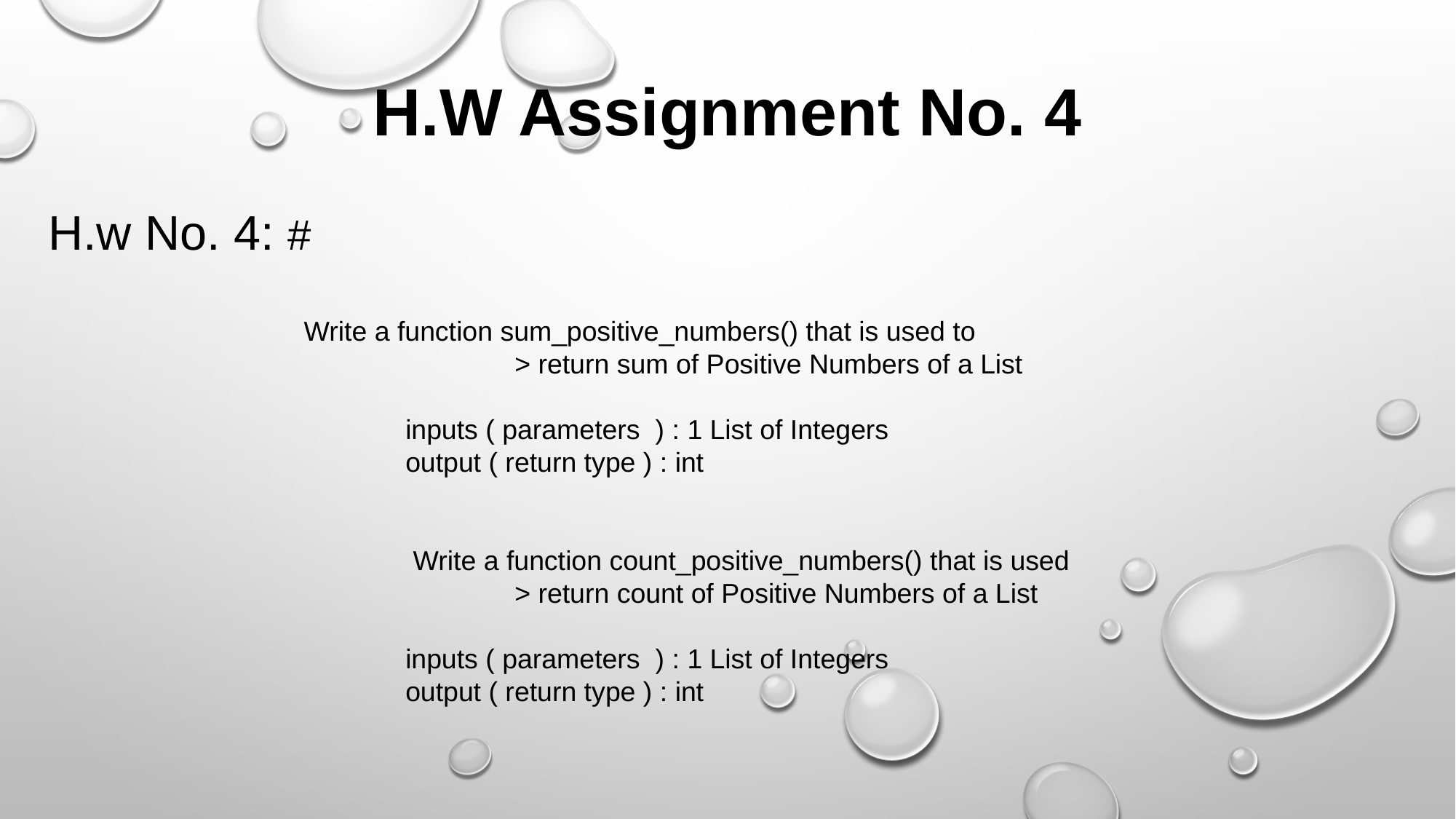

H.W Assignment No. 4
H.w No. 4: #
 Write a function sum_positive_numbers() that is used to
		> return sum of Positive Numbers of a List

	inputs ( parameters  ) : 1 List of Integers
	output ( return type ) : int

	 Write a function count_positive_numbers() that is used 		> return count of Positive Numbers of a List

	inputs ( parameters  ) : 1 List of Integers
	output ( return type ) : int